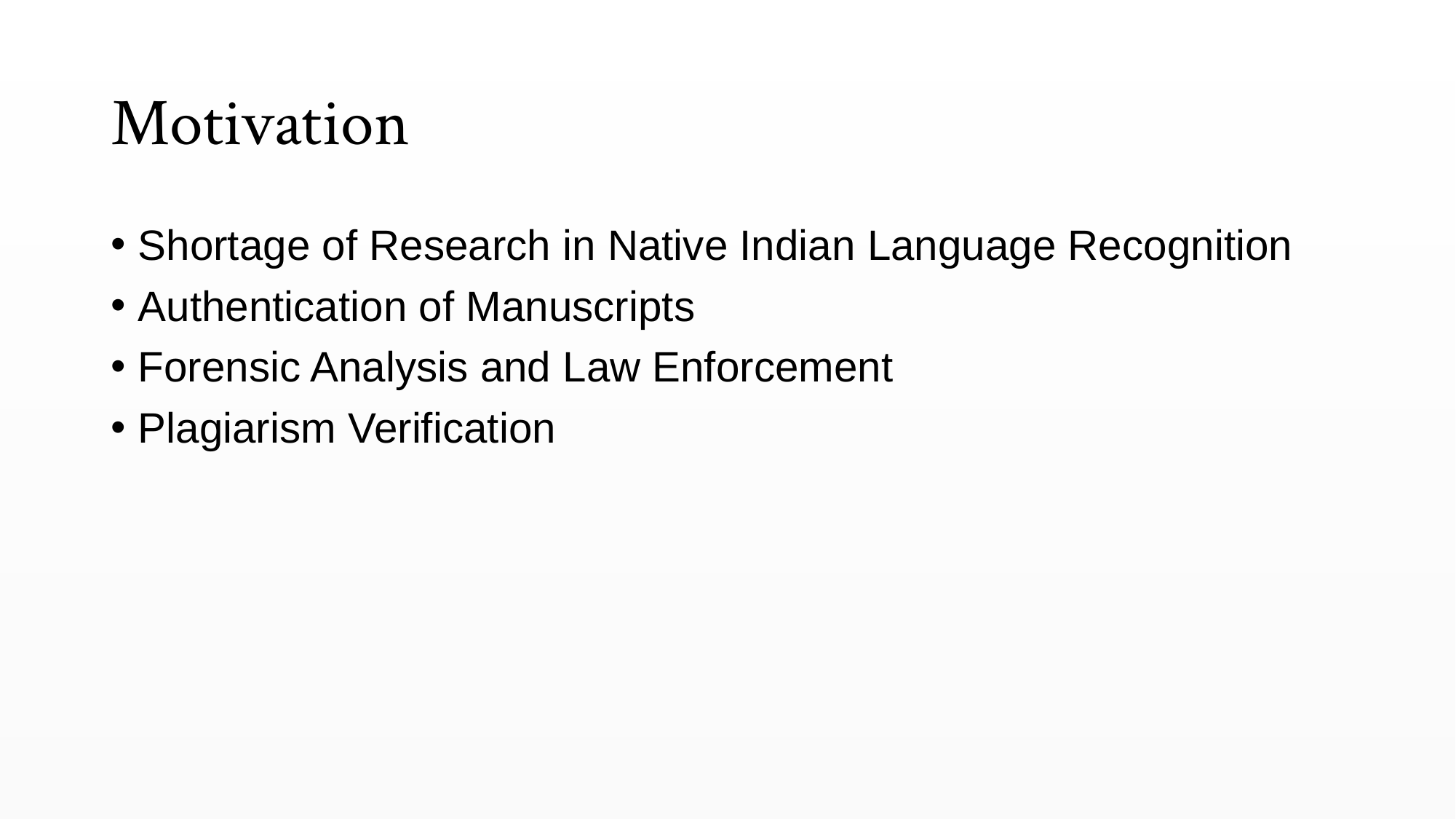

# Motivation
Shortage of Research in Native Indian Language Recognition
Authentication of Manuscripts
Forensic Analysis and Law Enforcement
Plagiarism Verification